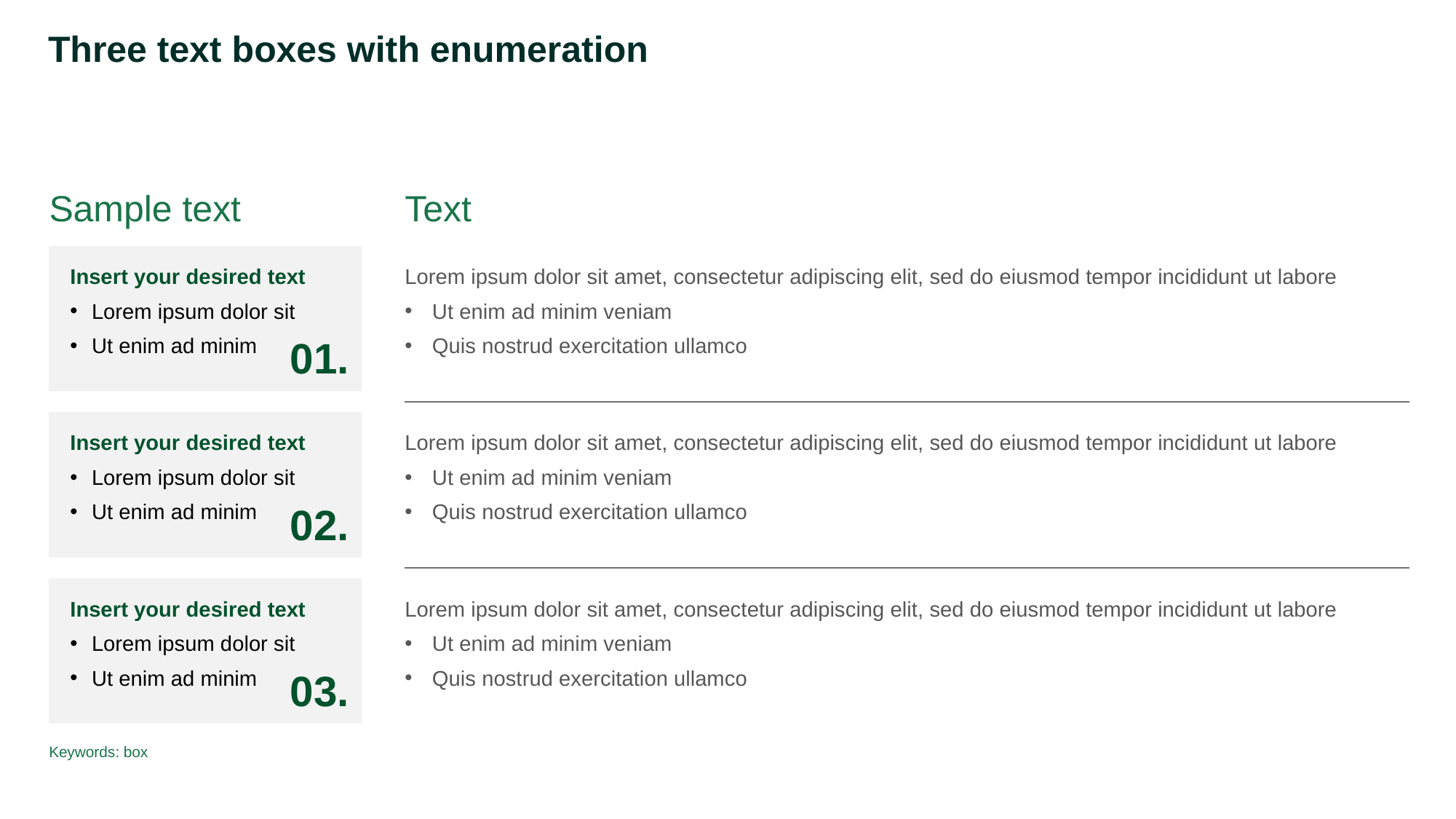

# Three text boxes with enumeration
Sample text
Text
Insert your desired text
Lorem ipsum dolor sit
Ut enim ad minim
Lorem ipsum dolor sit amet, consectetur adipiscing elit, sed do eiusmod tempor incididunt ut labore
Ut enim ad minim veniam
Quis nostrud exercitation ullamco
01.
Insert your desired text
Lorem ipsum dolor sit
Ut enim ad minim
Lorem ipsum dolor sit amet, consectetur adipiscing elit, sed do eiusmod tempor incididunt ut labore
Ut enim ad minim veniam
Quis nostrud exercitation ullamco
02.
Insert your desired text
Lorem ipsum dolor sit
Ut enim ad minim
Lorem ipsum dolor sit amet, consectetur adipiscing elit, sed do eiusmod tempor incididunt ut labore
Ut enim ad minim veniam
Quis nostrud exercitation ullamco
03.
Keywords: box